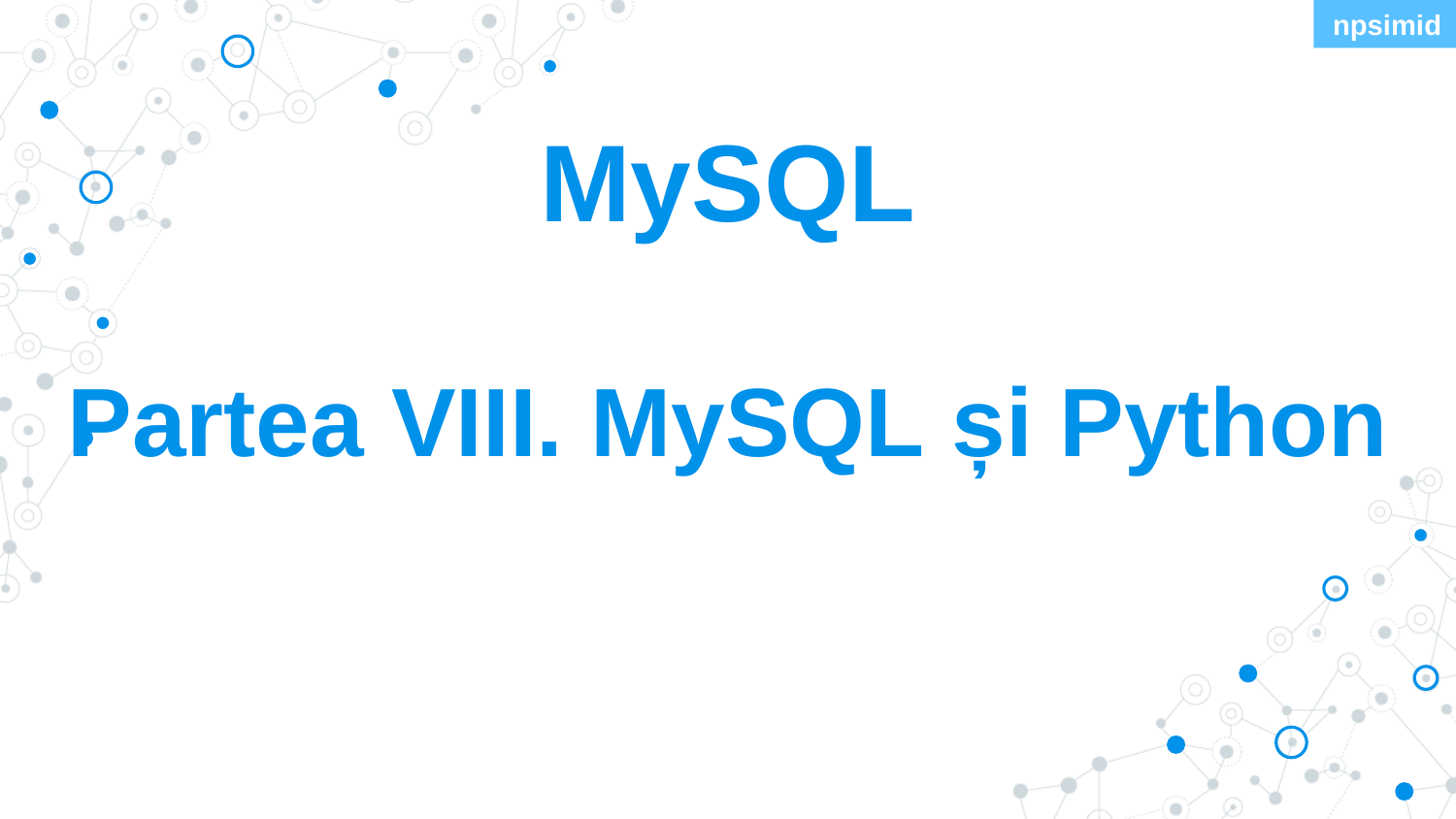

npsimid
MySQL

Partea VIII. MySQL și Python